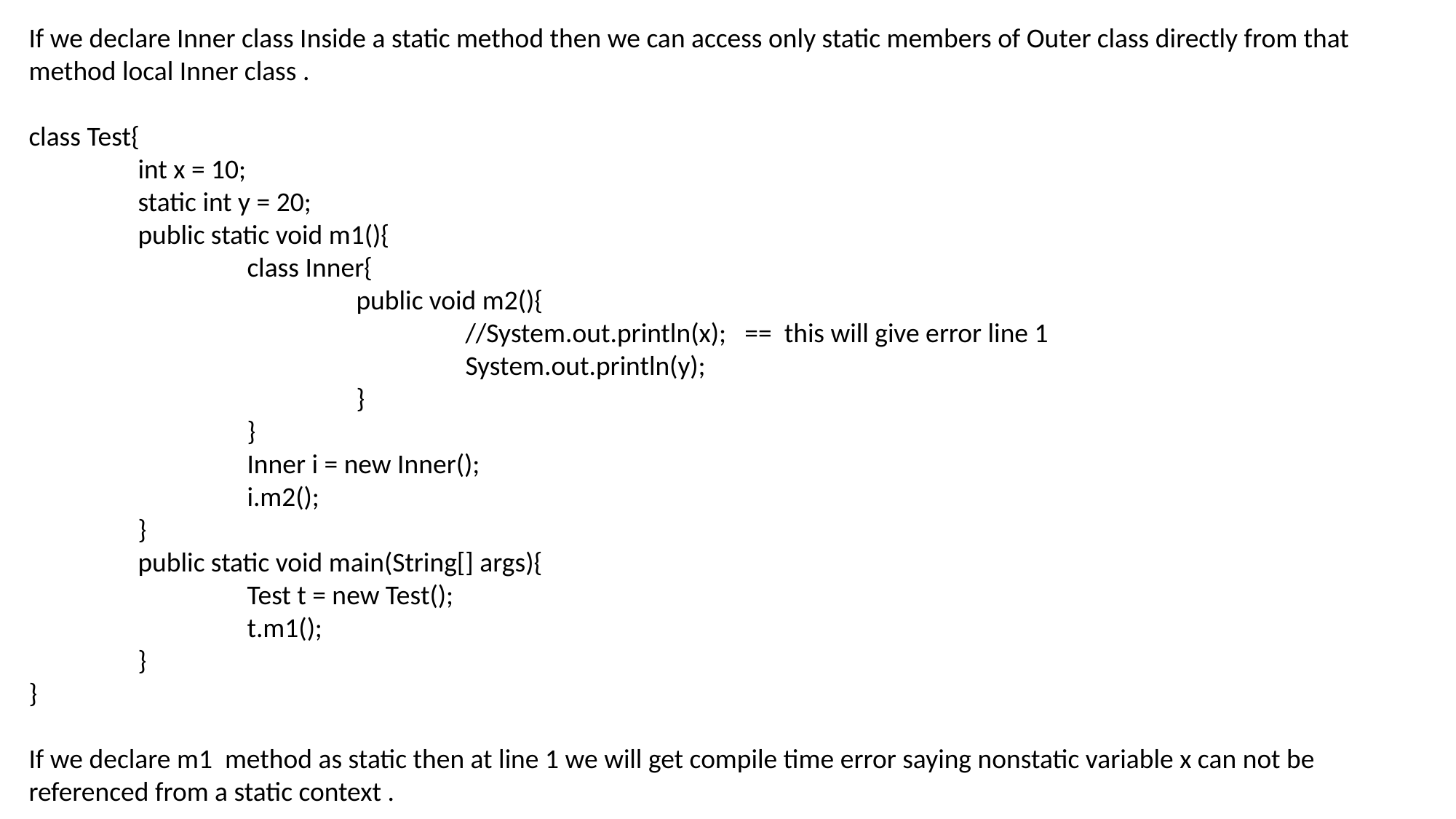

If we declare Inner class Inside a static method then we can access only static members of Outer class directly from that method local Inner class .

class Test{
	int x = 10;
	static int y = 20;
	public static void m1(){
		class Inner{
			public void m2(){
				//System.out.println(x);   ==  this will give error line 1
				System.out.println(y);
			}
		}
		Inner i = new Inner();
		i.m2();
	}
	public static void main(String[] args){
		Test t = new Test();
		t.m1();
	}
}

If we declare m1  method as static then at line 1 we will get compile time error saying nonstatic variable x can not be referenced from a static context .